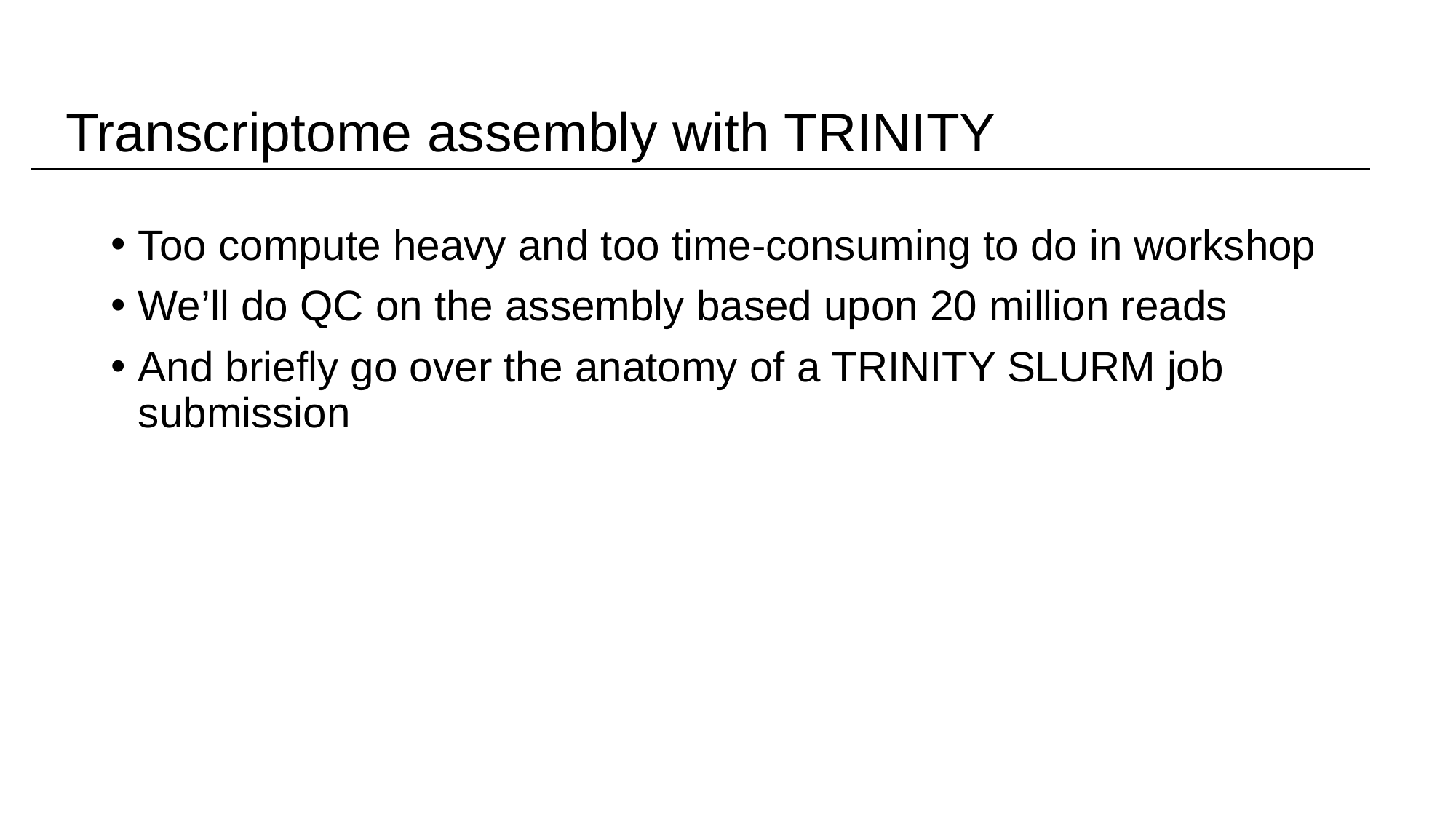

Transcriptome assembly with TRINITY
Too compute heavy and too time-consuming to do in workshop
We’ll do QC on the assembly based upon 20 million reads
And briefly go over the anatomy of a TRINITY SLURM job submission